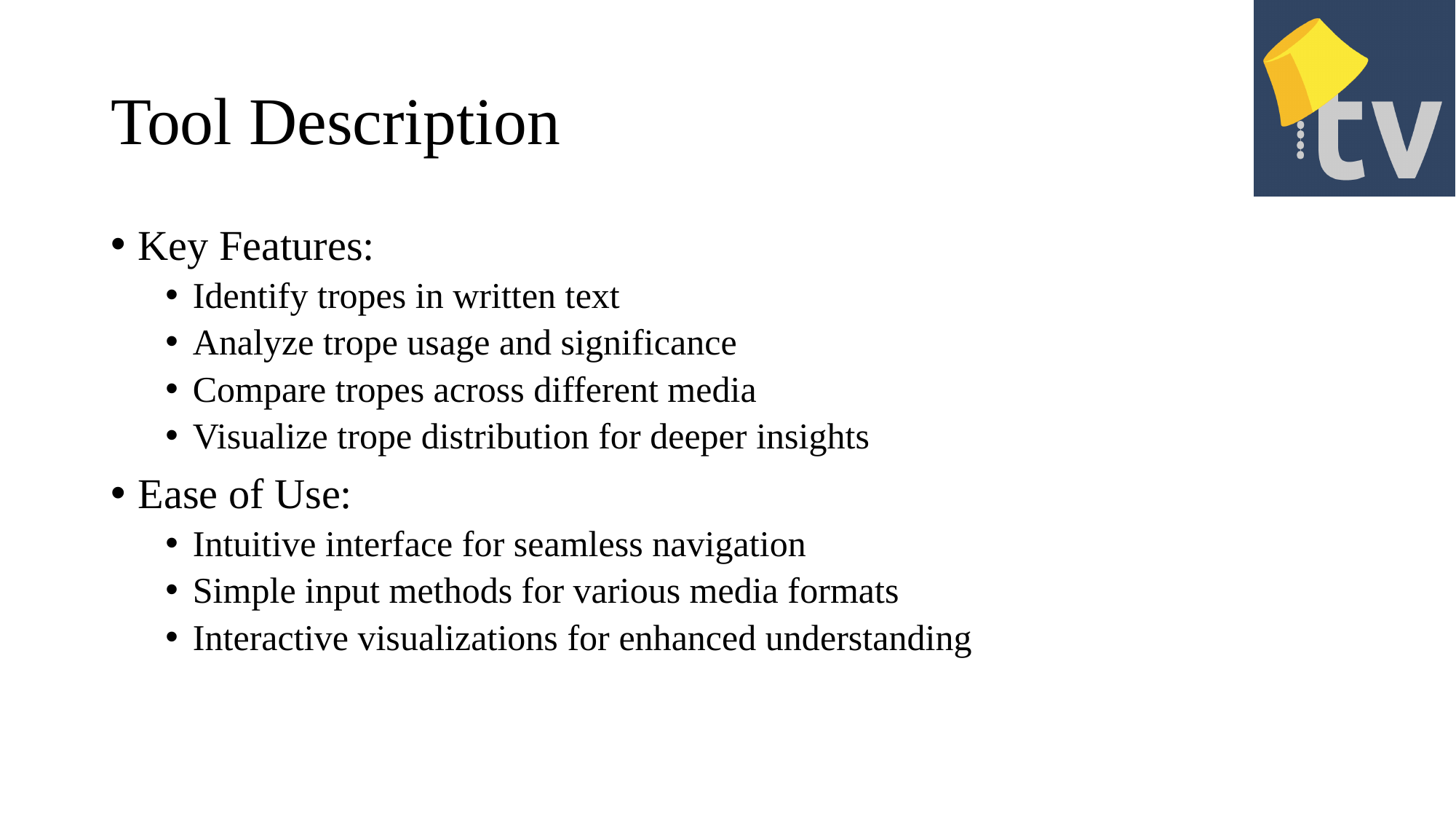

# Tool Description
Key Features:
Identify tropes in written text
Analyze trope usage and significance
Compare tropes across different media
Visualize trope distribution for deeper insights
Ease of Use:
Intuitive interface for seamless navigation
Simple input methods for various media formats
Interactive visualizations for enhanced understanding